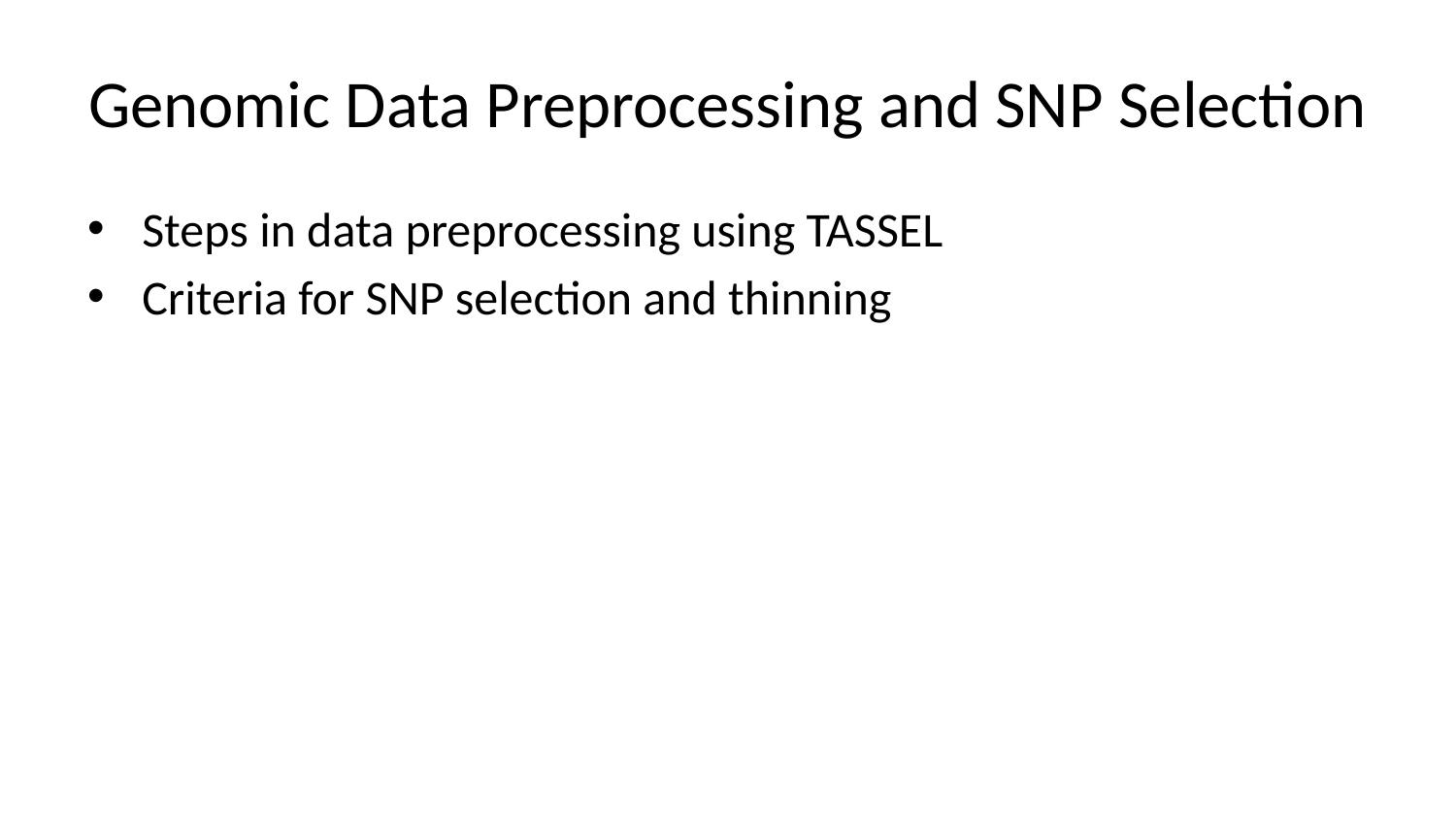

# Genomic Data Preprocessing and SNP Selection
Steps in data preprocessing using TASSEL
Criteria for SNP selection and thinning